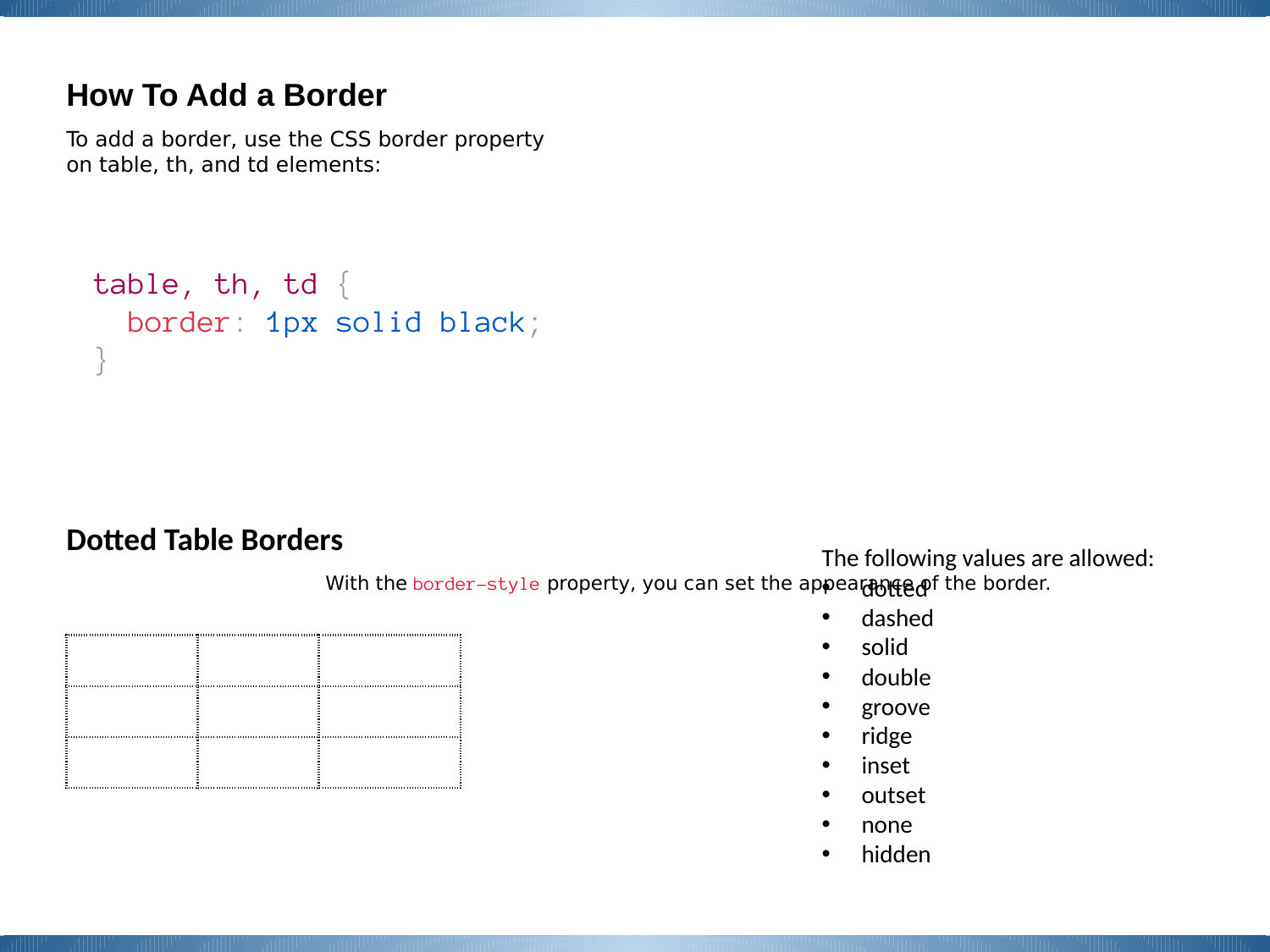

How To Add a Border
To add a border, use the CSS border property on table, th, and td elements:
table, th, td {
  border: 1px solid black;
}
Dotted Table Borders
The following values are allowed:
dotted
dashed
solid
double
groove
ridge
inset
outset
none
hidden

With the border-style property, you can set the appearance of the border.

|  |  |  |
| --- | --- | --- |
|  |  |  |
|  |  |  |